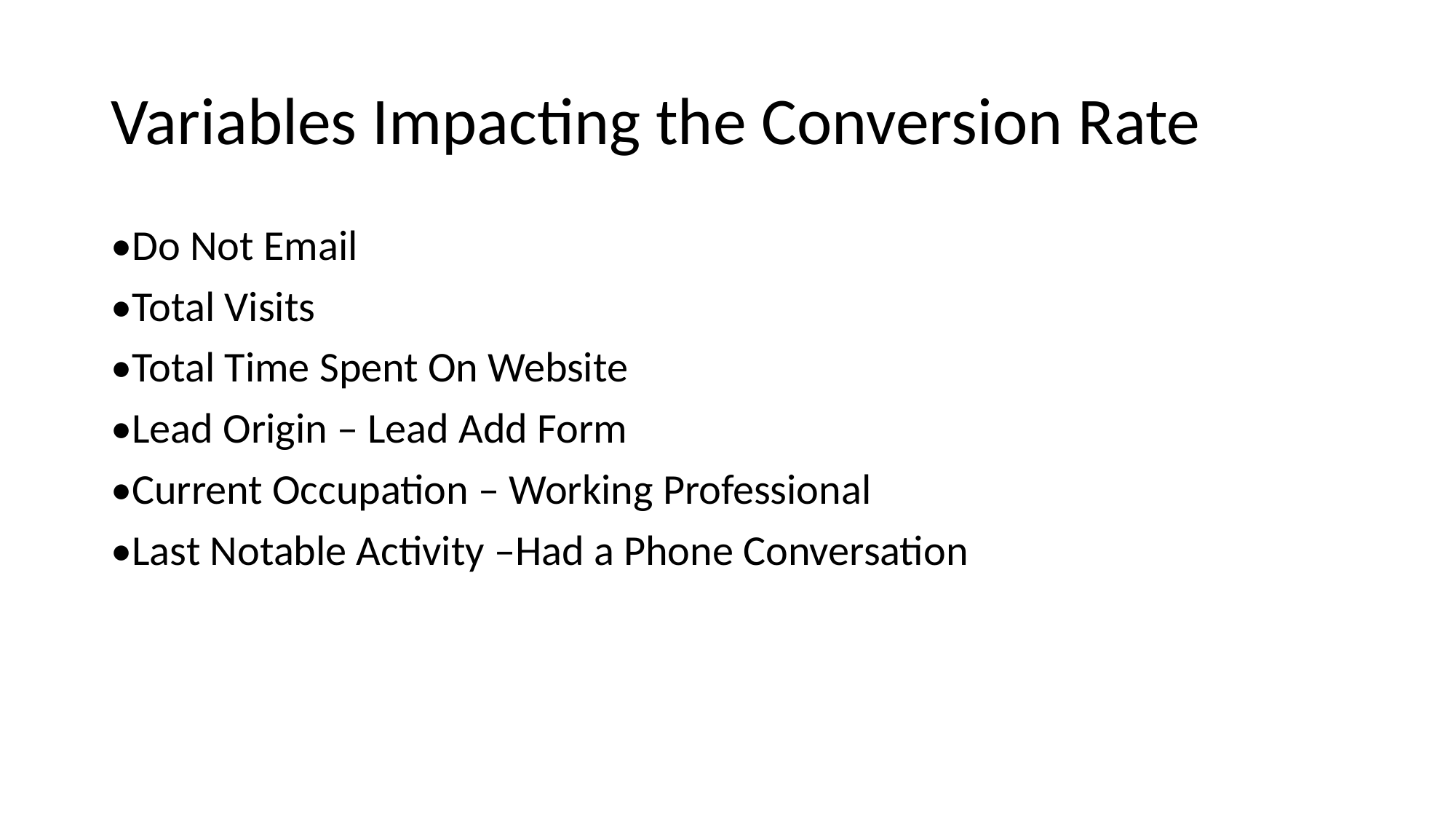

# Variables Impacting the Conversion Rate
•Do Not Email
•Total Visits
•Total Time Spent On Website
•Lead Origin – Lead Add Form
•Current Occupation – Working Professional
•Last Notable Activity –Had a Phone Conversation